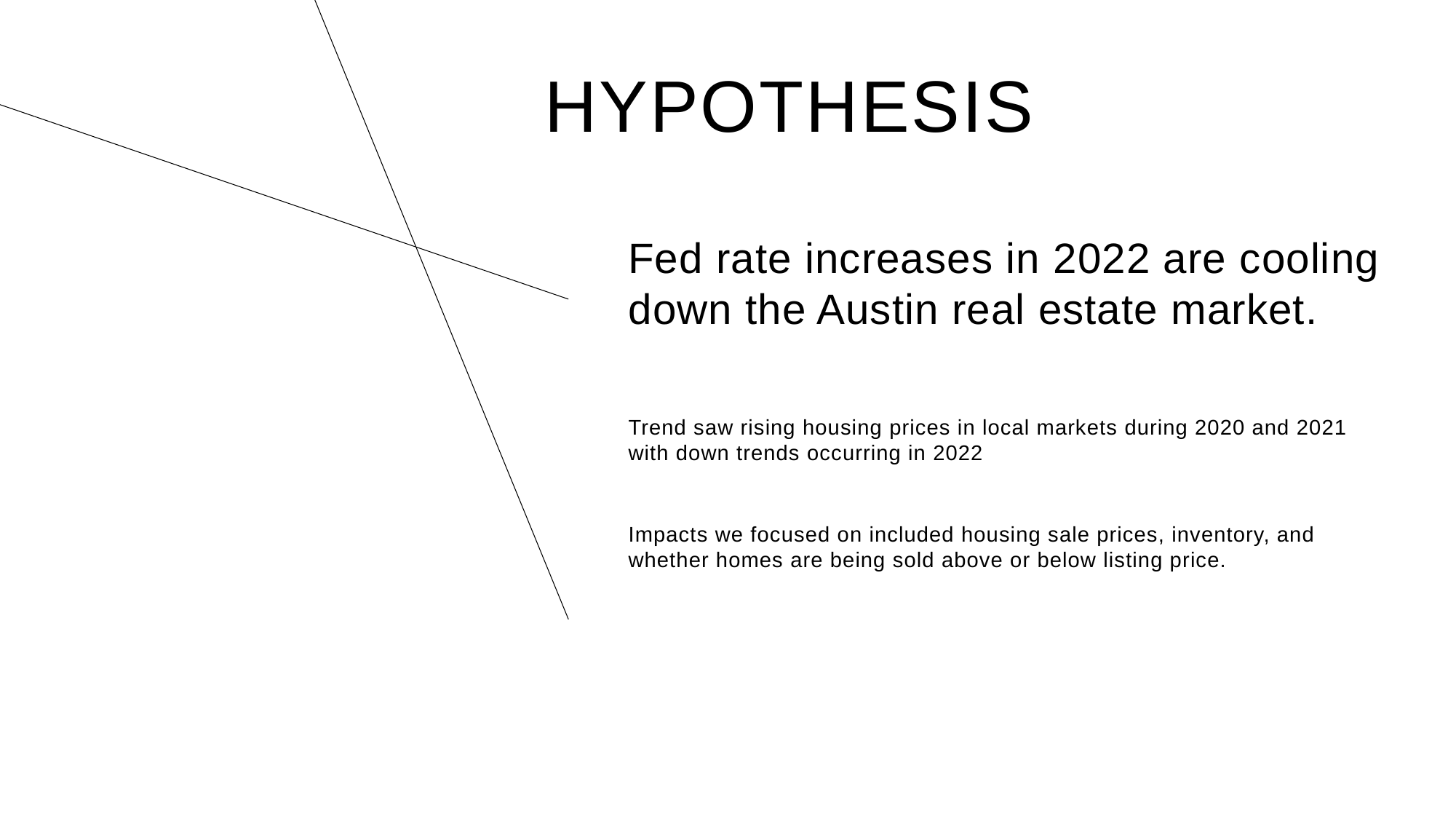

# Hypothesis
Fed rate increases in 2022 are cooling down the Austin real estate market.

Trend saw rising housing prices in local markets during 2020 and 2021 with down trends occurring in 2022

Impacts we focused on included housing sale prices, inventory, and whether homes are being sold above or below listing price.